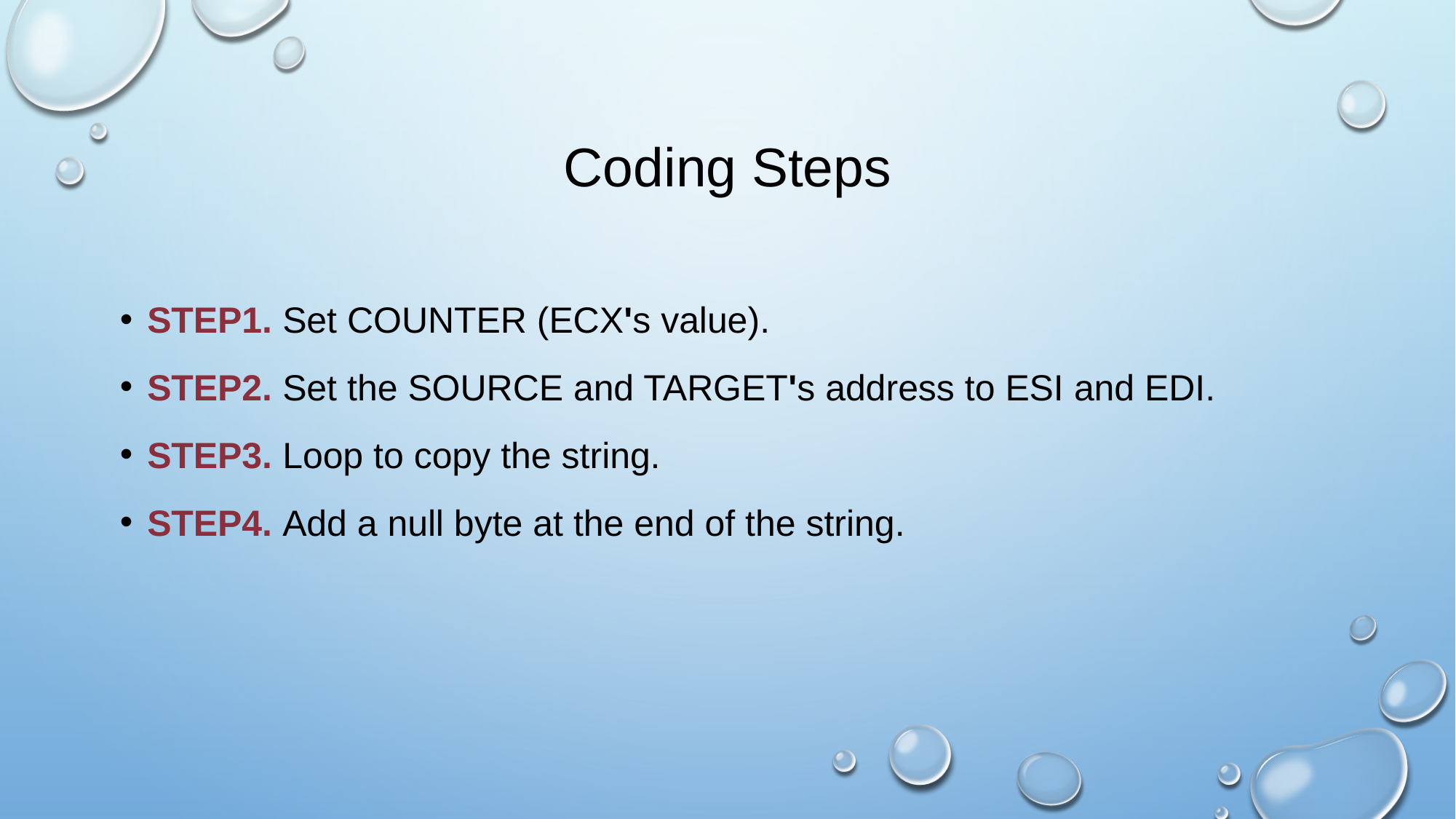

# Coding Steps
STEP1. Set COUNTER (ECX's value).
STEP2. Set the SOURCE and TARGET's address to ESI and EDI.
STEP3. Loop to copy the string.
STEP4. Add a null byte at the end of the string.